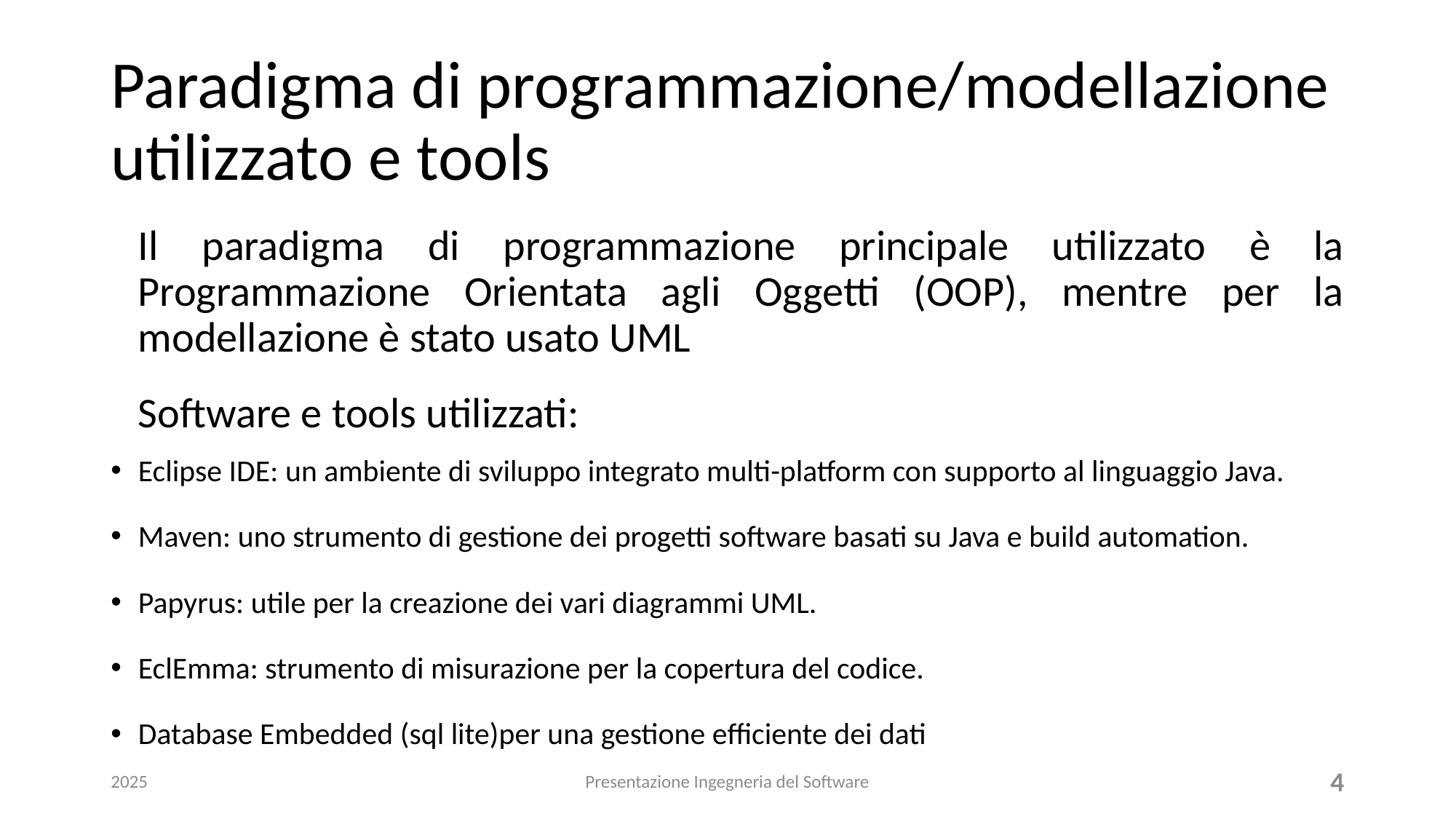

# Paradigma di programmazione/modellazione utilizzato e tools
Il paradigma di programmazione principale utilizzato è la Programmazione Orientata agli Oggetti (OOP), mentre per la modellazione è stato usato UML
Software e tools utilizzati:
Eclipse IDE: un ambiente di sviluppo integrato multi-platform con supporto al linguaggio Java.
Maven: uno strumento di gestione dei progetti software basati su Java e build automation.
Papyrus: utile per la creazione dei vari diagrammi UML.
EclEmma: strumento di misurazione per la copertura del codice.
Database Embedded (sql lite)per una gestione efficiente dei dati
2025
Presentazione Ingegneria del Software
4